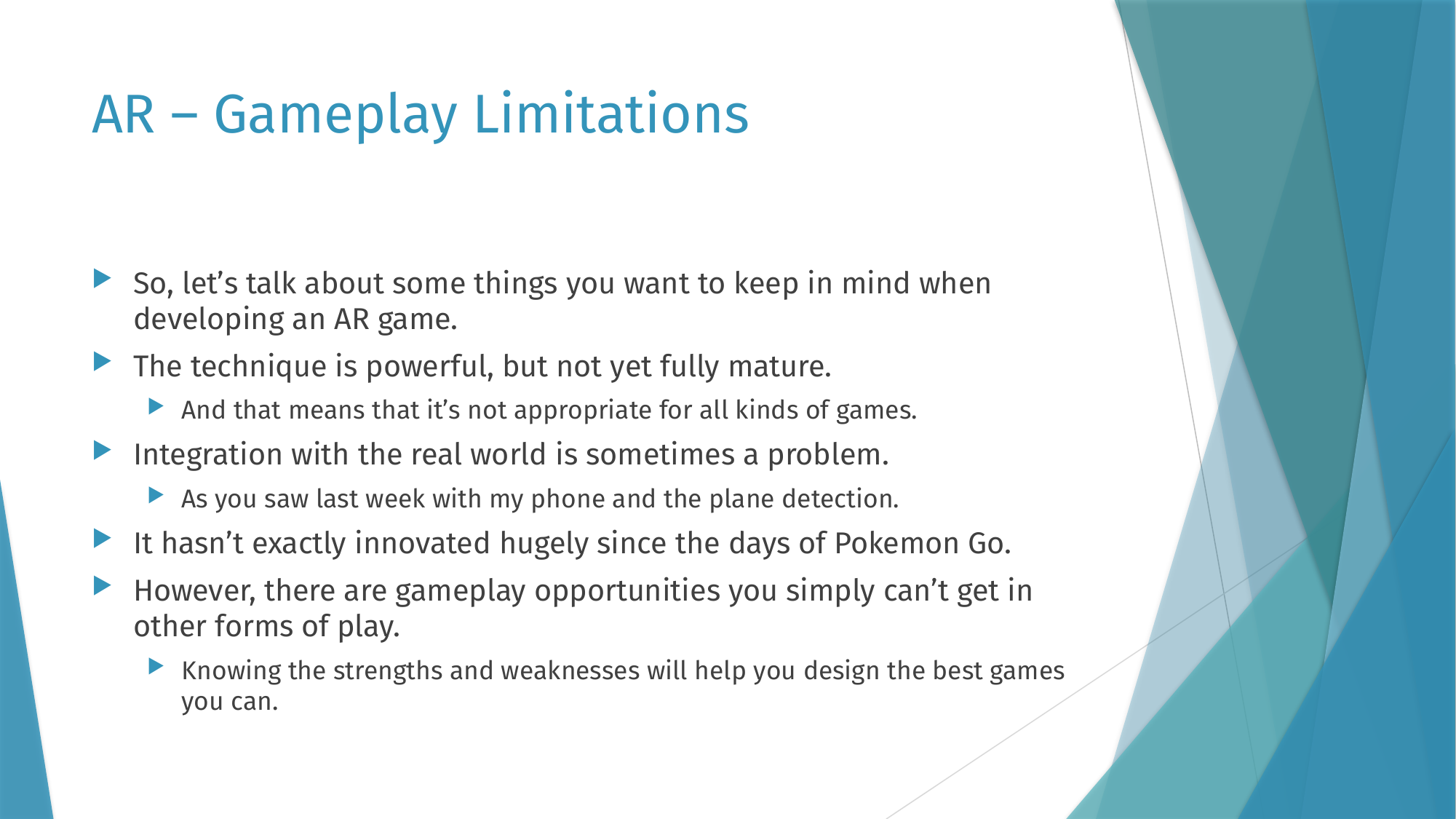

# AR – Gameplay Limitations
So, let’s talk about some things you want to keep in mind when developing an AR game.
The technique is powerful, but not yet fully mature.
And that means that it’s not appropriate for all kinds of games.
Integration with the real world is sometimes a problem.
As you saw last week with my phone and the plane detection.
It hasn’t exactly innovated hugely since the days of Pokemon Go.
However, there are gameplay opportunities you simply can’t get in other forms of play.
Knowing the strengths and weaknesses will help you design the best games you can.